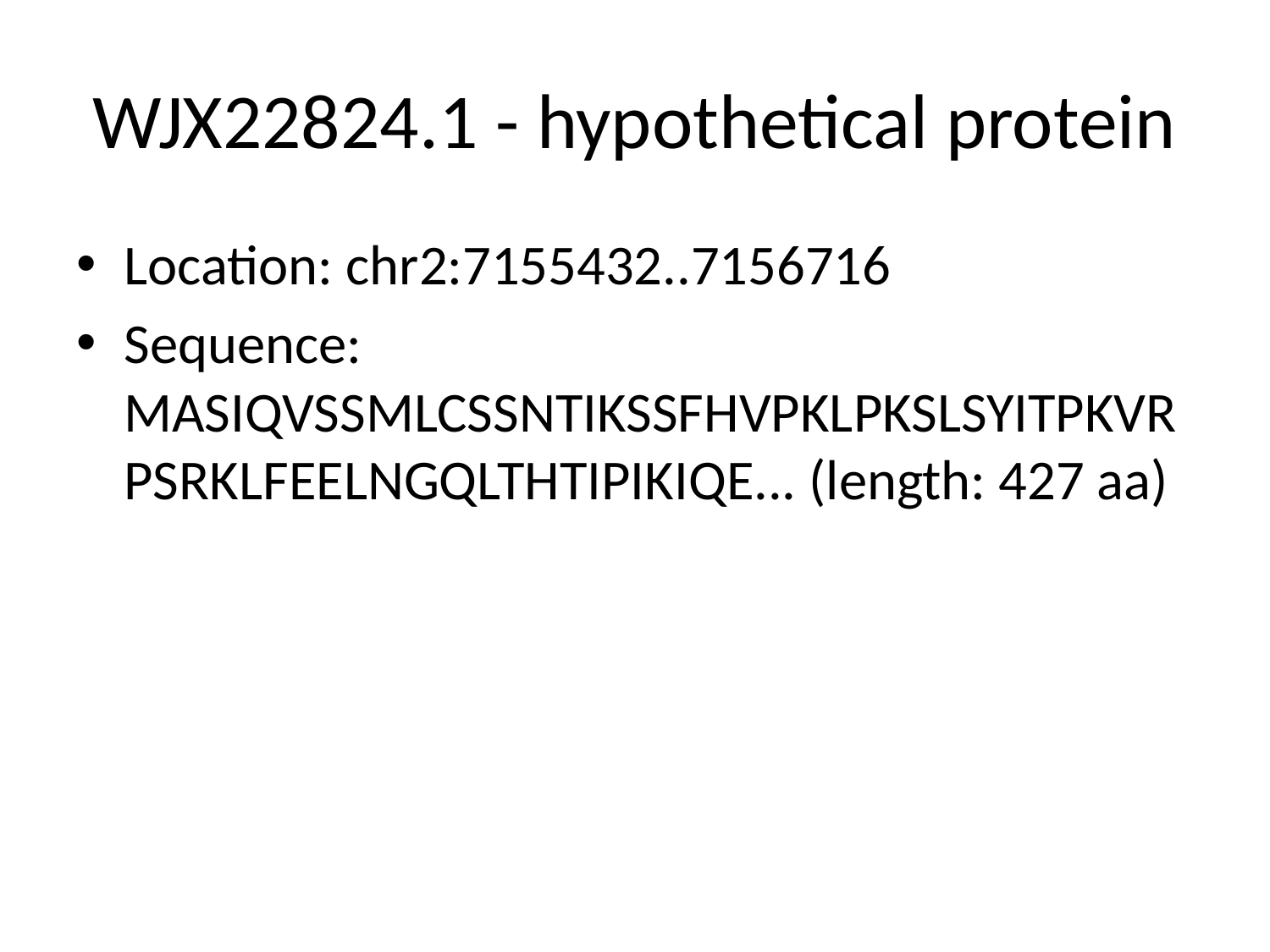

# WJX22824.1 - hypothetical protein
Location: chr2:7155432..7156716
Sequence: MASIQVSSMLCSSNTIKSSFHVPKLPKSLSYITPKVRPSRKLFEELNGQLTHTIPIKIQE... (length: 427 aa)